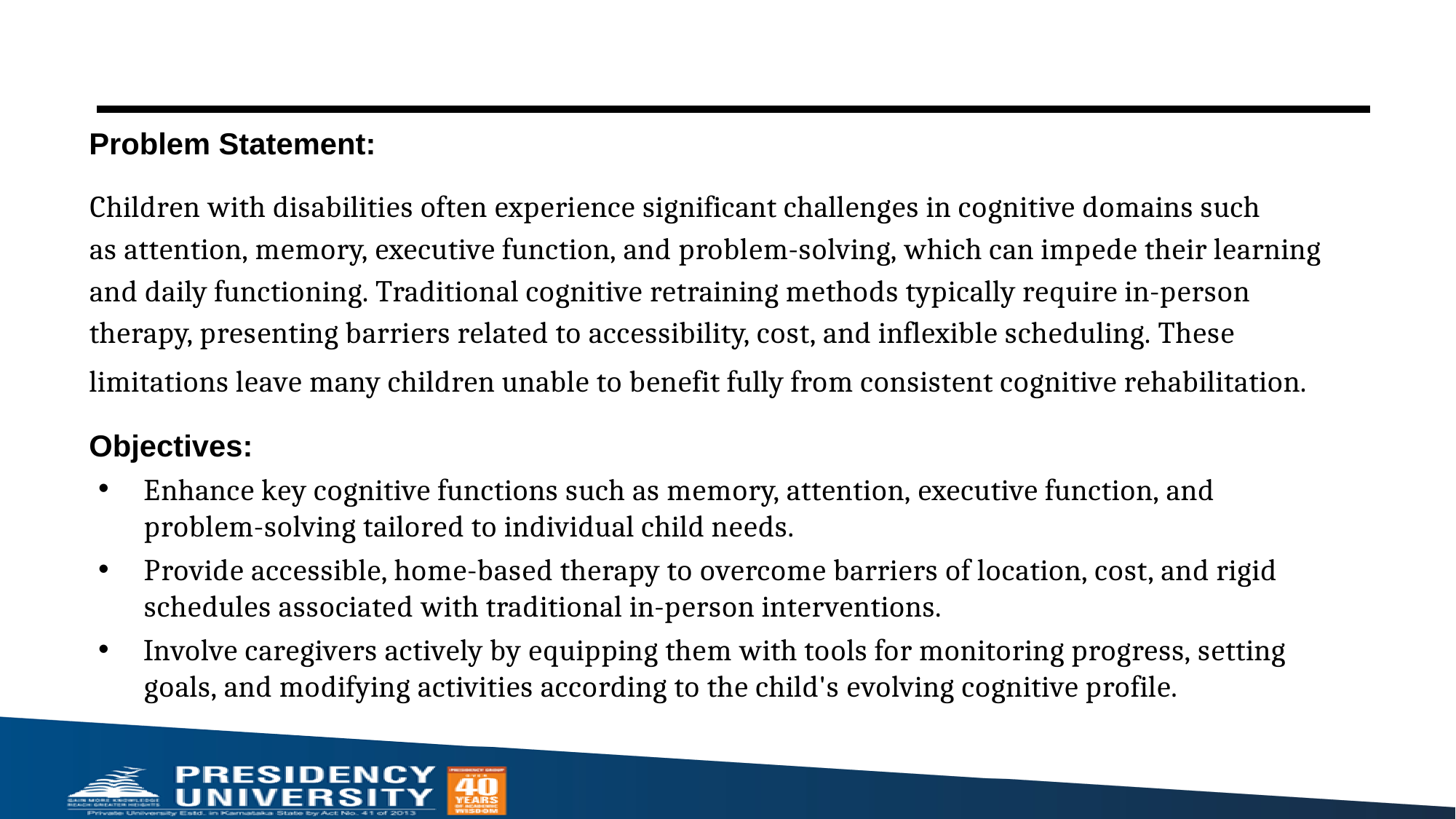

Problem Statement:
Children with disabilities often experience significant challenges in cognitive domains such as attention, memory, executive function, and problem-solving, which can impede their learning and daily functioning. Traditional cognitive retraining methods typically require in-person therapy, presenting barriers related to accessibility, cost, and inflexible scheduling. These limitations leave many children unable to benefit fully from consistent cognitive rehabilitation.
Objectives:
Enhance key cognitive functions such as memory, attention, executive function, and problem-solving tailored to individual child needs.
Provide accessible, home-based therapy to overcome barriers of location, cost, and rigid schedules associated with traditional in-person interventions.
Involve caregivers actively by equipping them with tools for monitoring progress, setting goals, and modifying activities according to the child's evolving cognitive profile.